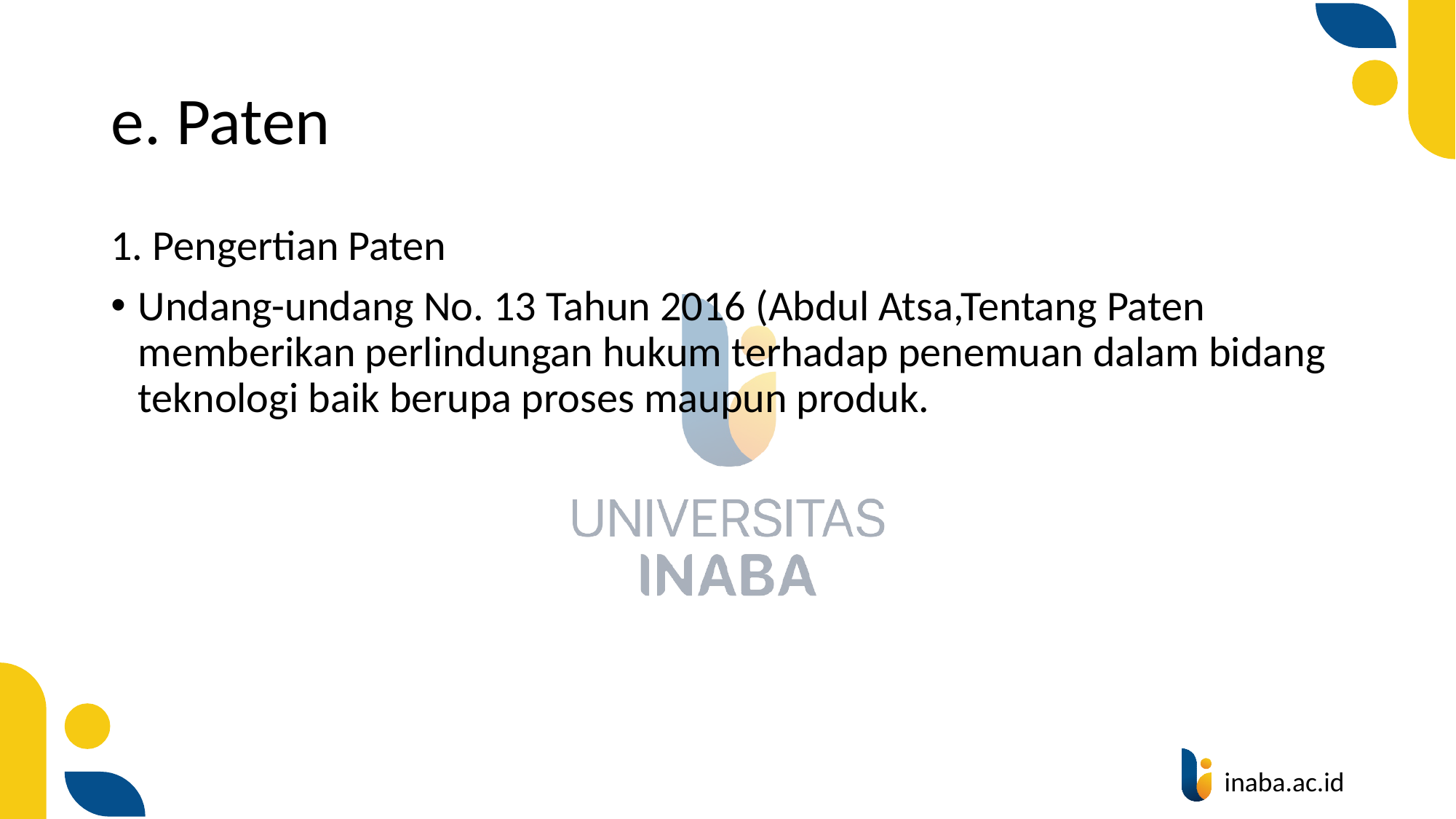

# e. Paten
1. Pengertian Paten
Undang-undang No. 13 Tahun 2016 (Abdul Atsa,Tentang Paten memberikan perlindungan hukum terhadap penemuan dalam bidang teknologi baik berupa proses maupun produk.